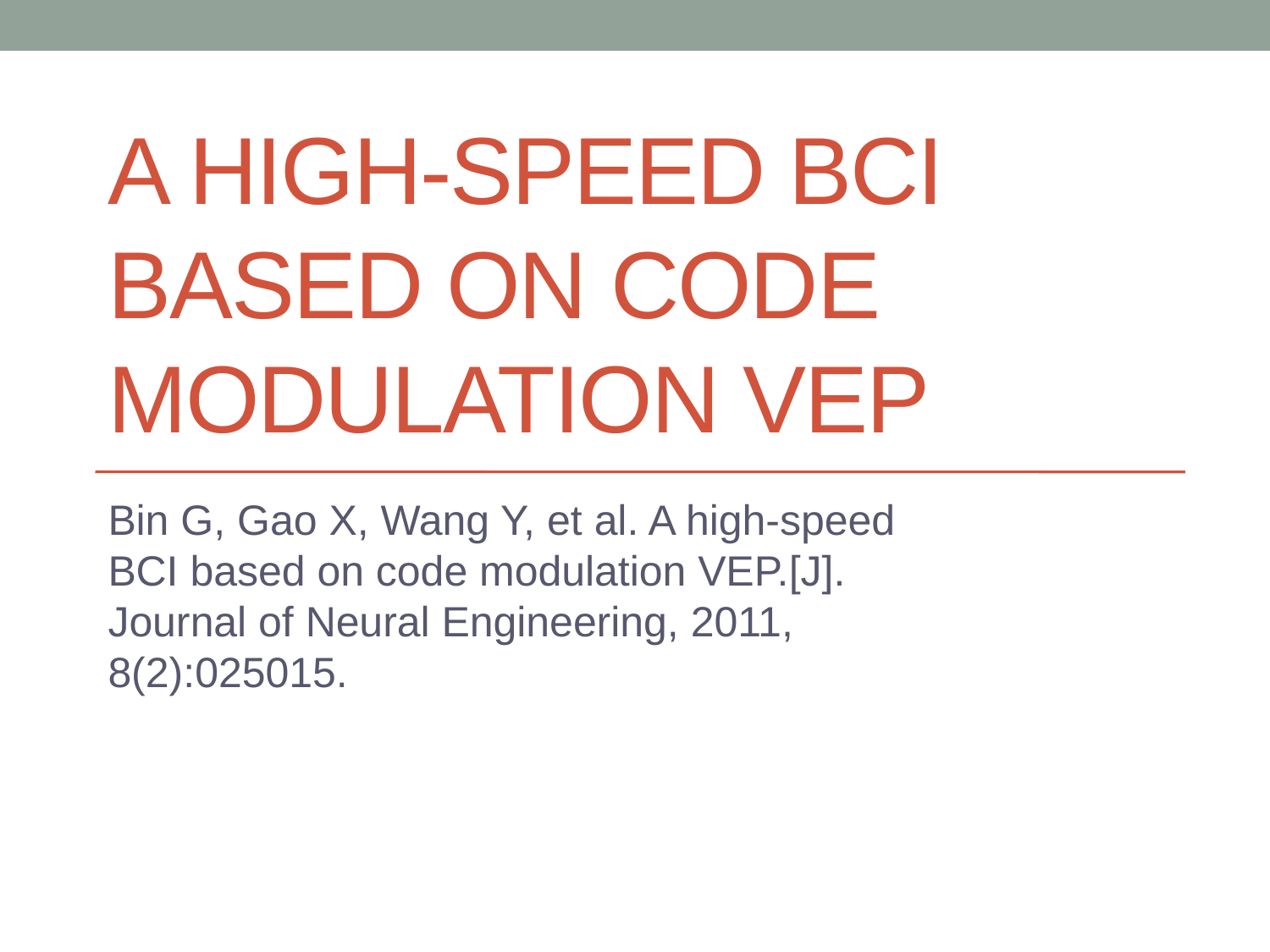

# A high-speed BCI based on code modulation VEP
Bin G, Gao X, Wang Y, et al. A high-speed BCI based on code modulation VEP.[J]. Journal of Neural Engineering, 2011, 8(2):025015.